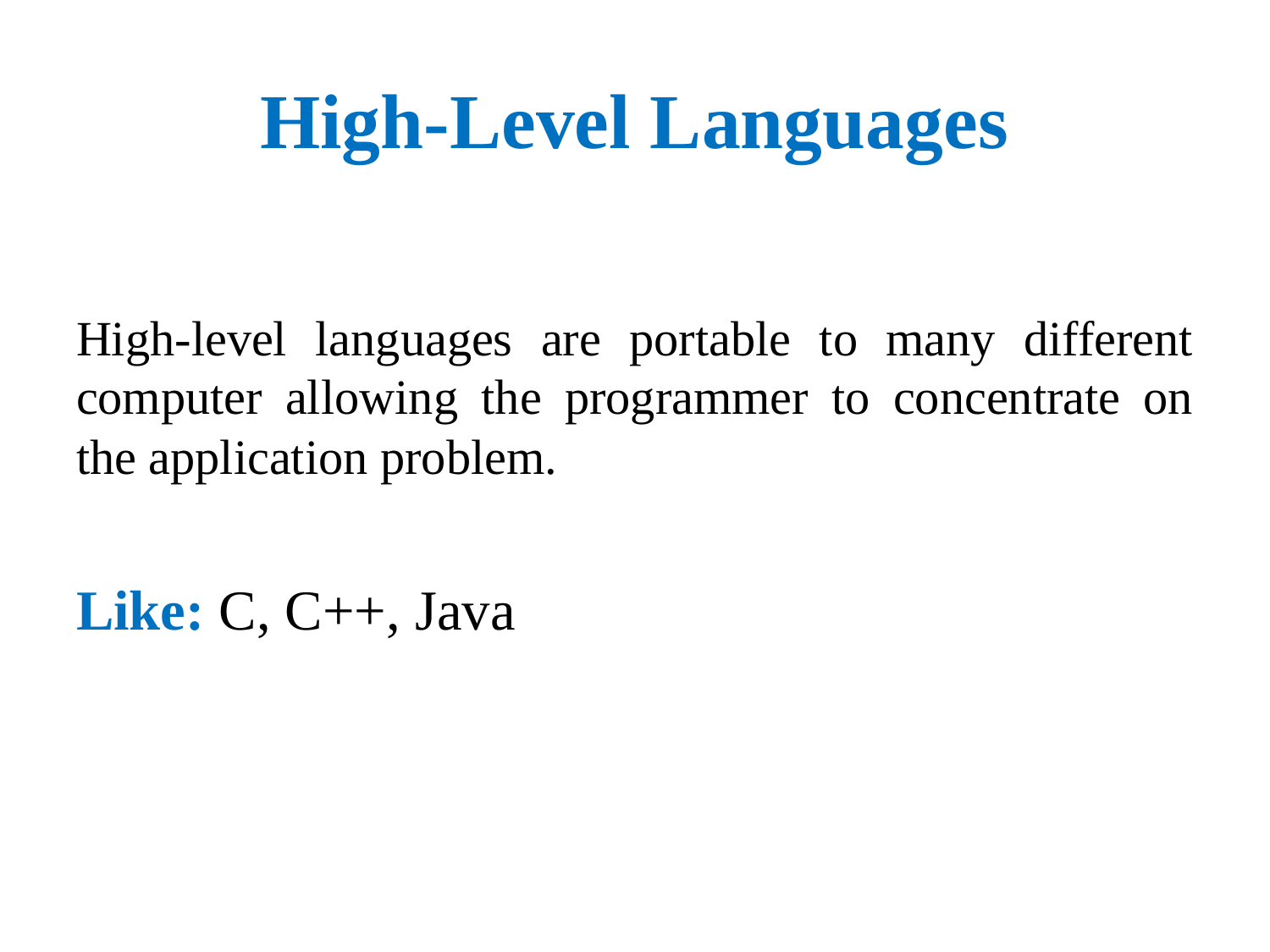

# High-Level Languages

High-level languages are portable to many different computer allowing the programmer to concentrate on the application problem.

Like: C, C++, Java